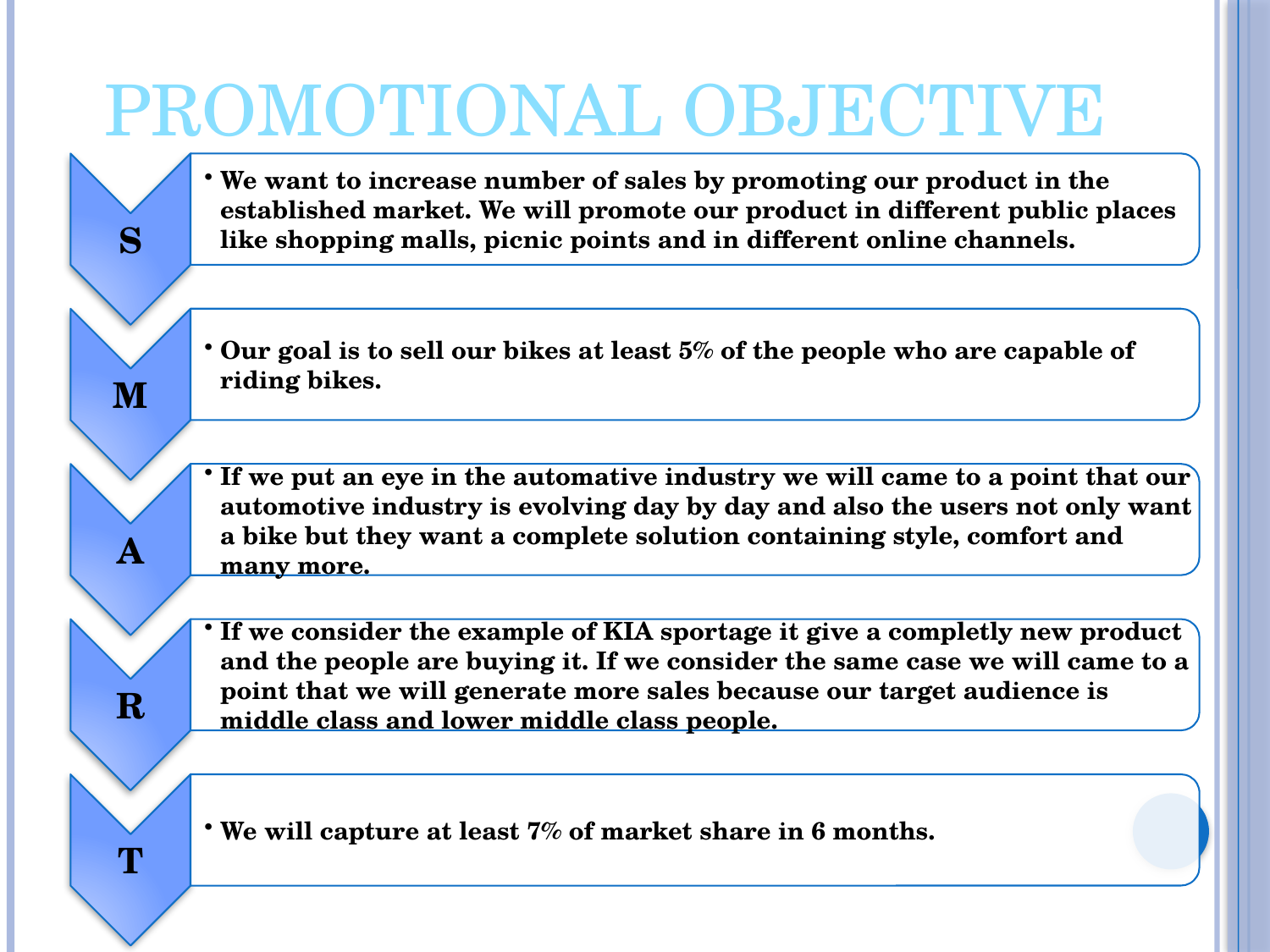

PROMOTIONAL OBJECTIVE
S
We want to increase number of sales by promoting our product in the established market. We will promote our product in different public places like shopping malls, picnic points and in different online channels.
M
Our goal is to sell our bikes at least 5% of the people who are capable of riding bikes.
A
If we put an eye in the automative industry we will came to a point that our automotive industry is evolving day by day and also the users not only want a bike but they want a complete solution containing style, comfort and many more.
R
If we consider the example of KIA sportage it give a completly new product and the people are buying it. If we consider the same case we will came to a point that we will generate more sales because our target audience is middle class and lower middle class people.
T
We will capture at least 7% of market share in 6 months.